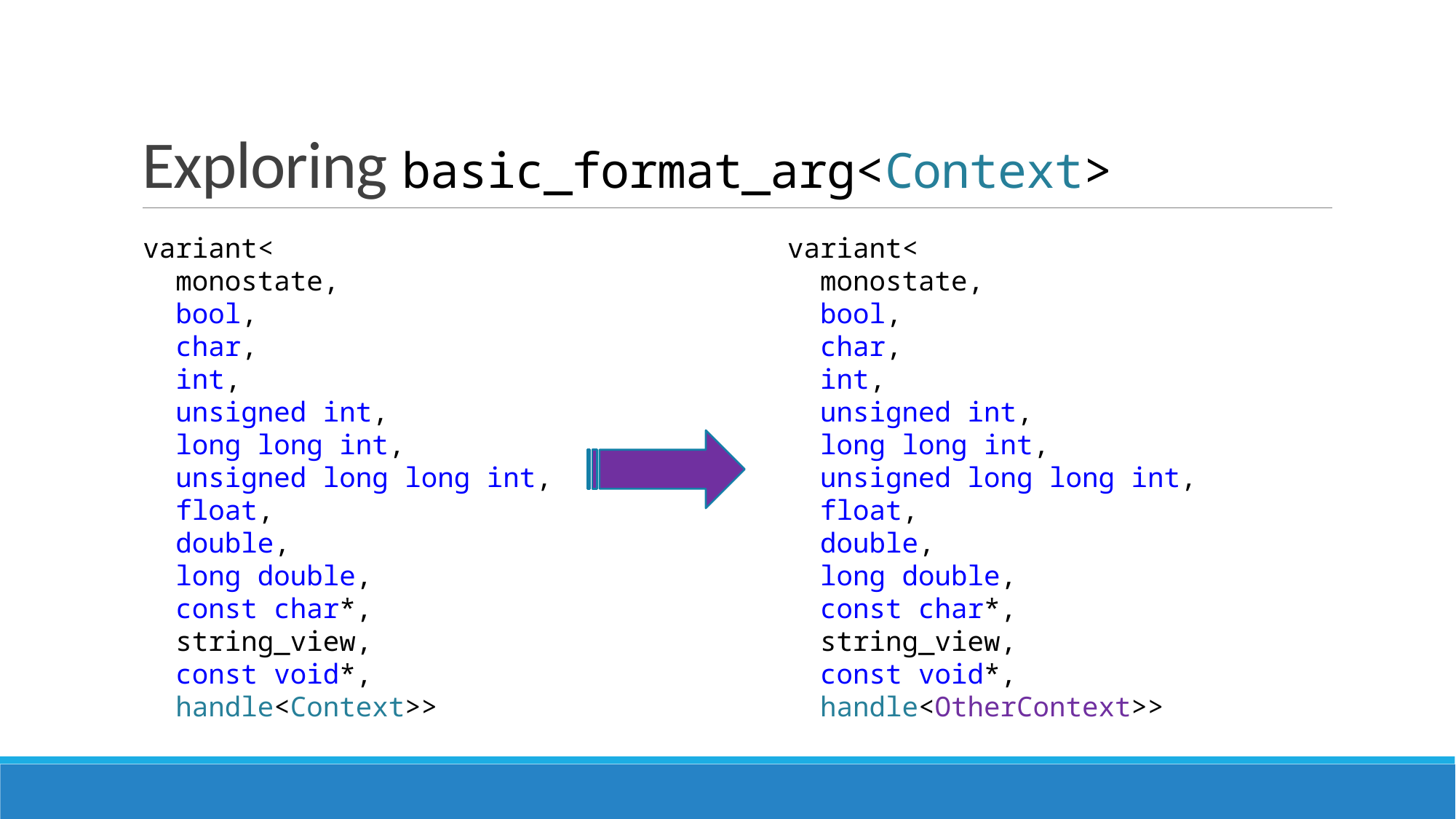

# Exploring basic_format_arg<Context>
variant<
  monostate,
  bool,
  char,
  int,
  unsigned int,
  long long int,
  unsigned long long int,
  float,
  double,
  long double,
  const char*,
  string_view,
  const void*,
  handle<OtherContext>>

variant<
  monostate,
  bool,
  char,
  int,
  unsigned int,
  long long int,
  unsigned long long int,
  float,
  double,
  long double,
  const char*,
  string_view,
  const void*,
  handle<Context>>